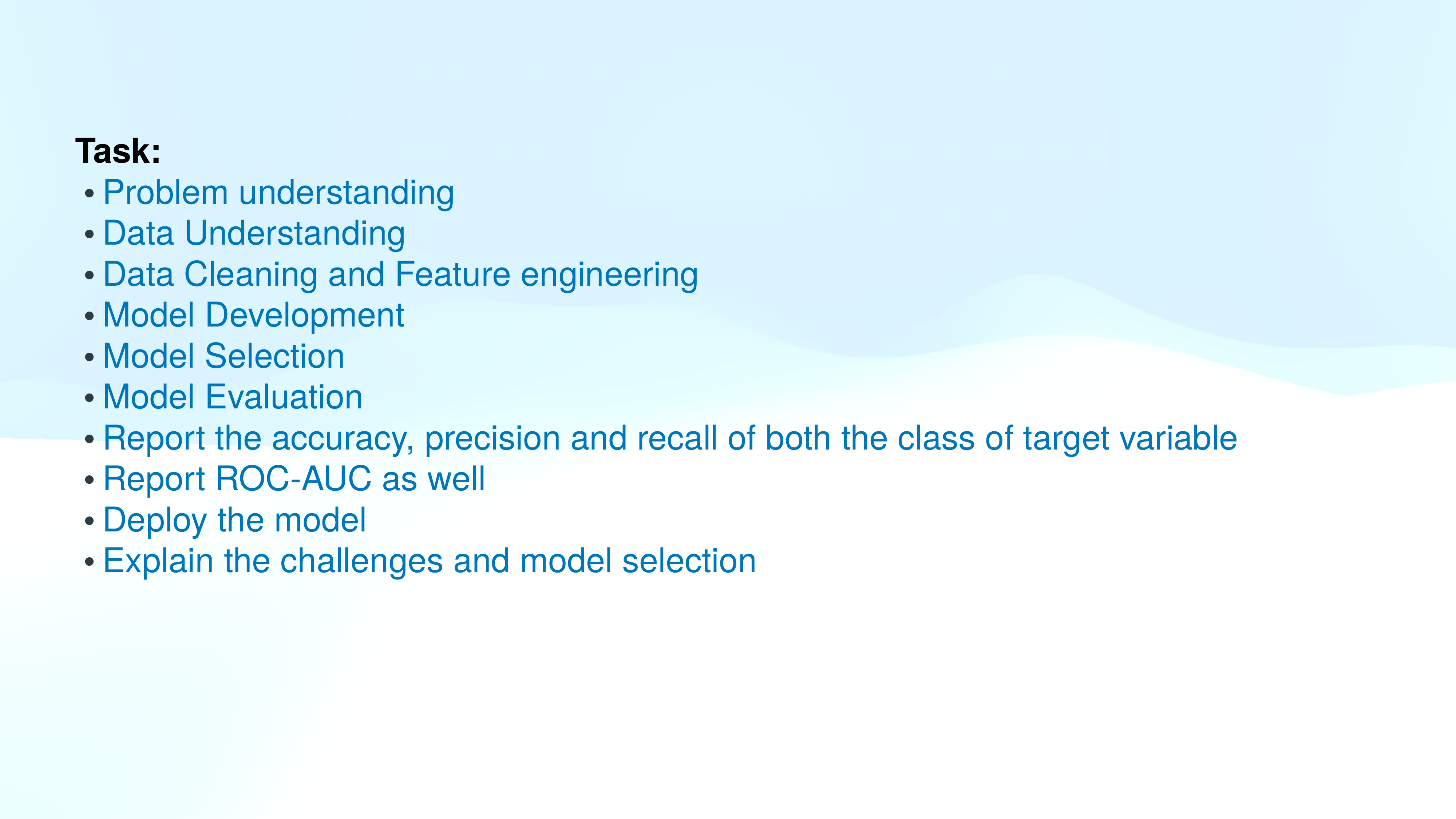

Task:
Problem understanding
Data Understanding
Data Cleaning and Feature engineering
Model Development
Model Selection
Model Evaluation
Report the accuracy, precision and recall of both the class of target variable
Report ROC-AUC as well
Deploy the model
Explain the challenges and model selection